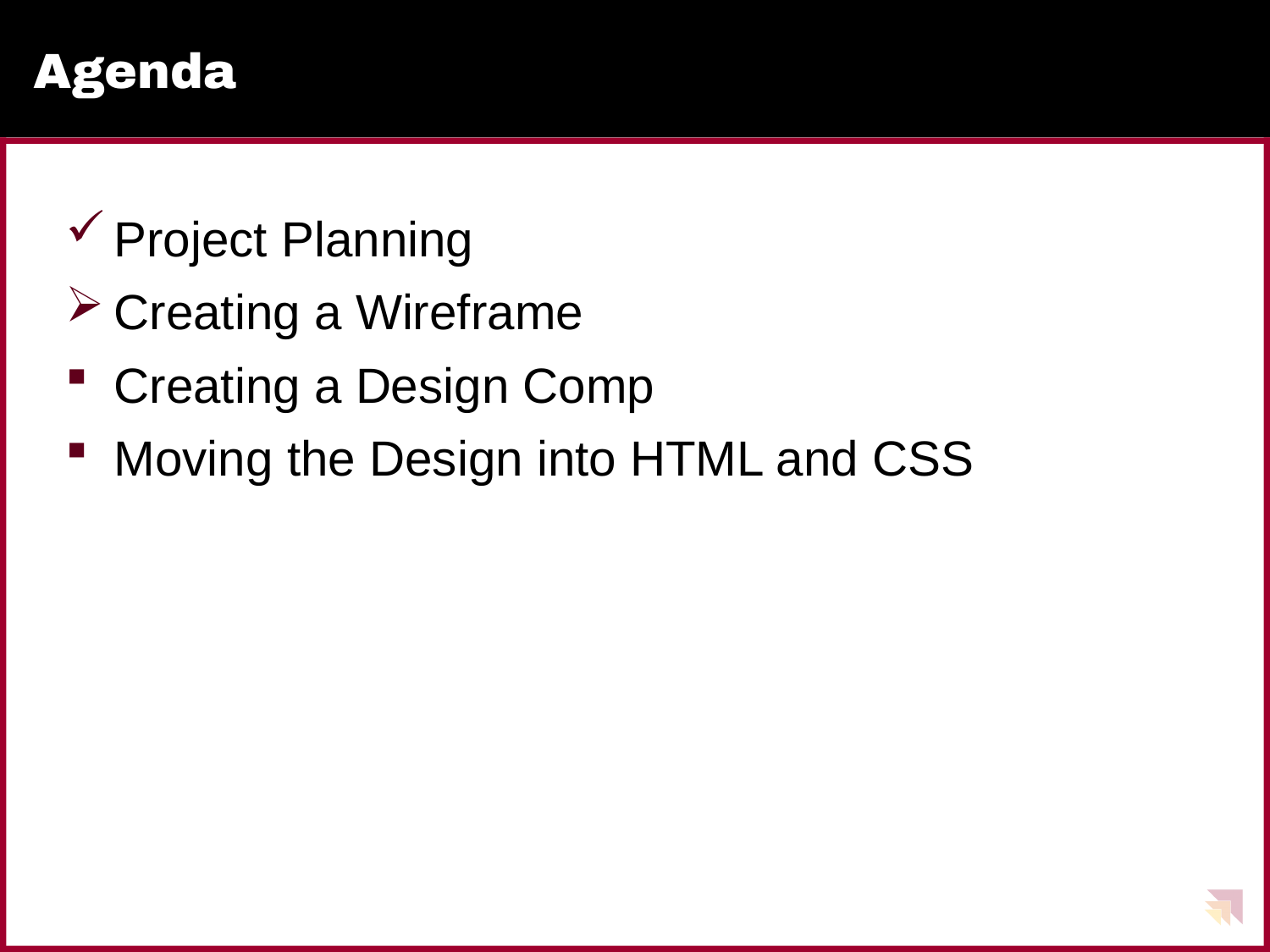

# Agenda
Project Planning
Creating a Wireframe
Creating a Design Comp
Moving the Design into HTML and CSS